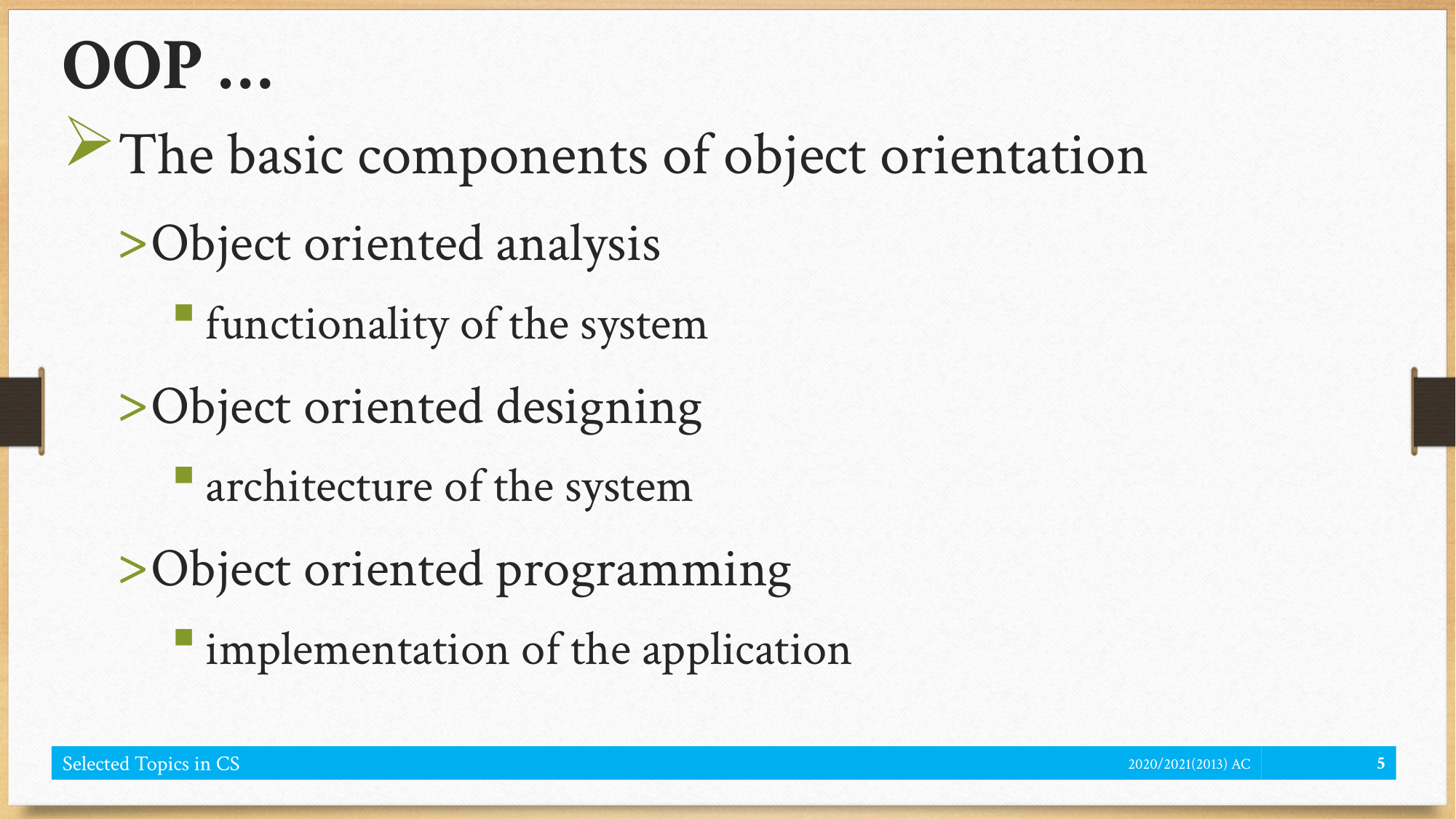

# OOP …
The basic components of object orientation
Object oriented analysis
functionality of the system
Object oriented designing
architecture of the system
Object oriented programming
implementation of the application
Selected Topics in CS
2020/2021(2013) AC
5